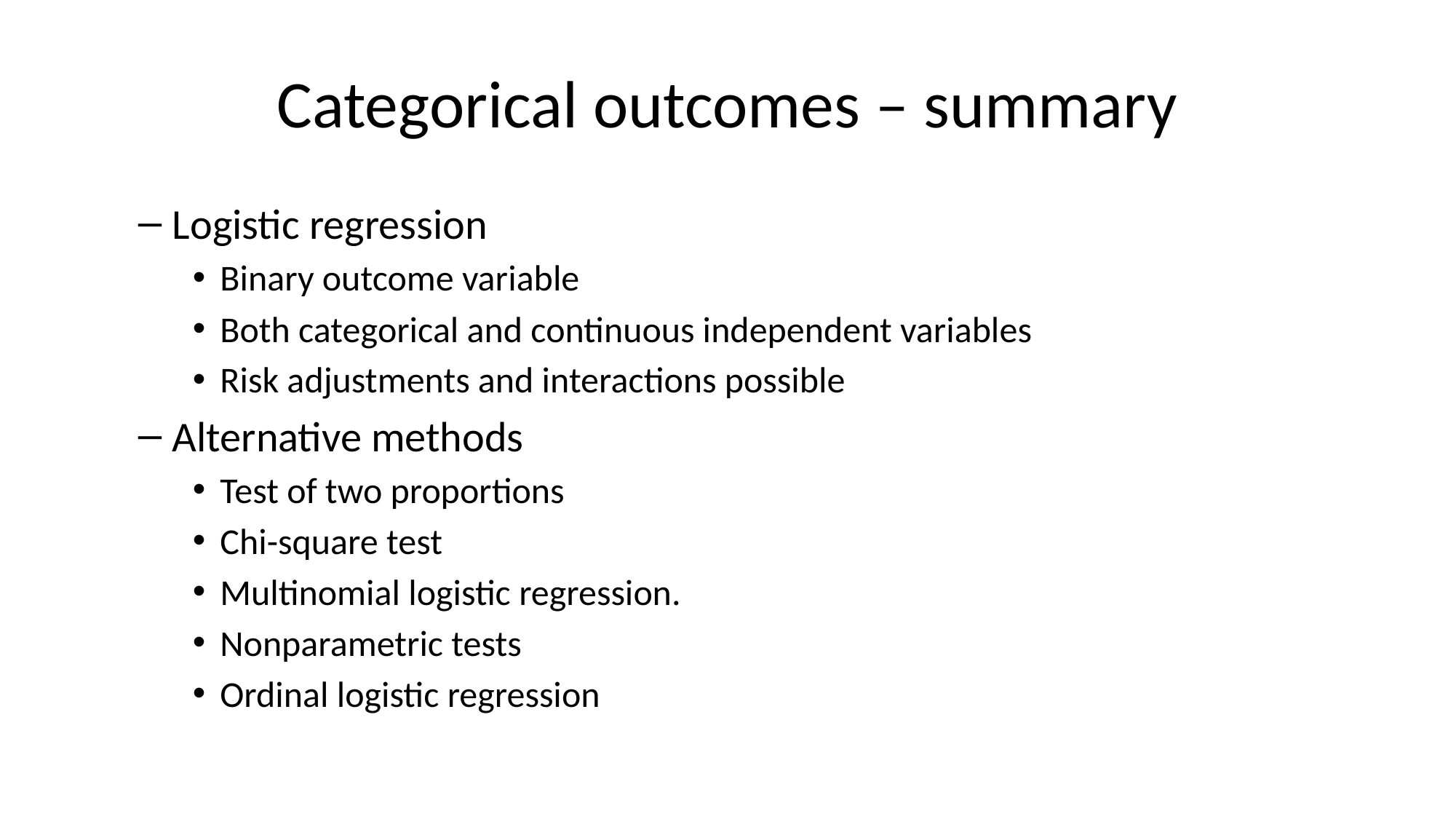

# Categorical outcomes – summary
Logistic regression
Binary outcome variable
Both categorical and continuous independent variables
Risk adjustments and interactions possible
Alternative methods
Test of two proportions
Chi-square test
Multinomial logistic regression.
Nonparametric tests
Ordinal logistic regression